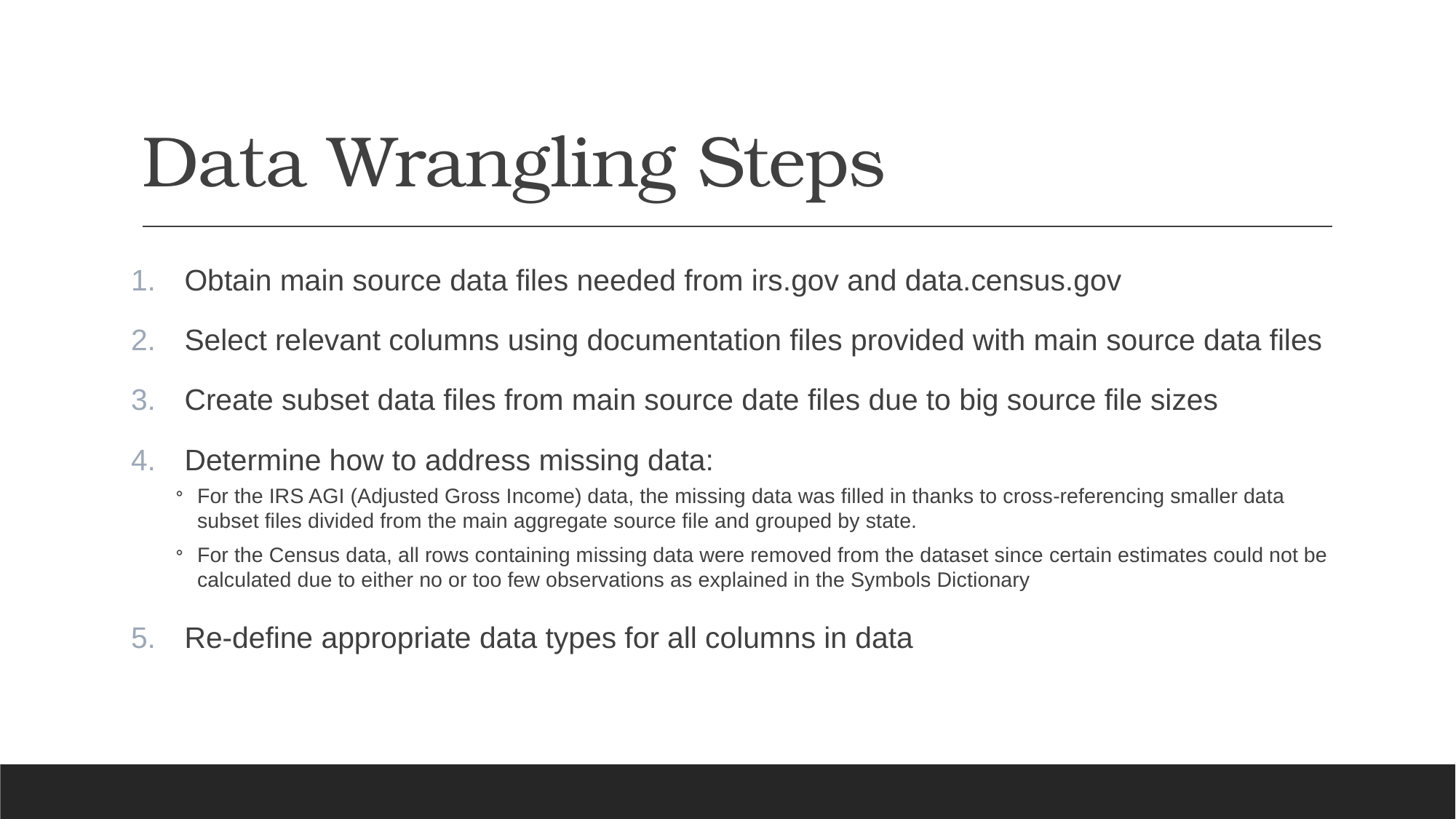

# Data Wrangling Steps
Obtain main source data files needed from irs.gov and data.census.gov
Select relevant columns using documentation files provided with main source data files
Create subset data files from main source date files due to big source file sizes
Determine how to address missing data:
For the IRS AGI (Adjusted Gross Income) data, the missing data was filled in thanks to cross-referencing smaller data subset files divided from the main aggregate source file and grouped by state.
For the Census data, all rows containing missing data were removed from the dataset since certain estimates could not be calculated due to either no or too few observations as explained in the Symbols Dictionary
Re-define appropriate data types for all columns in data